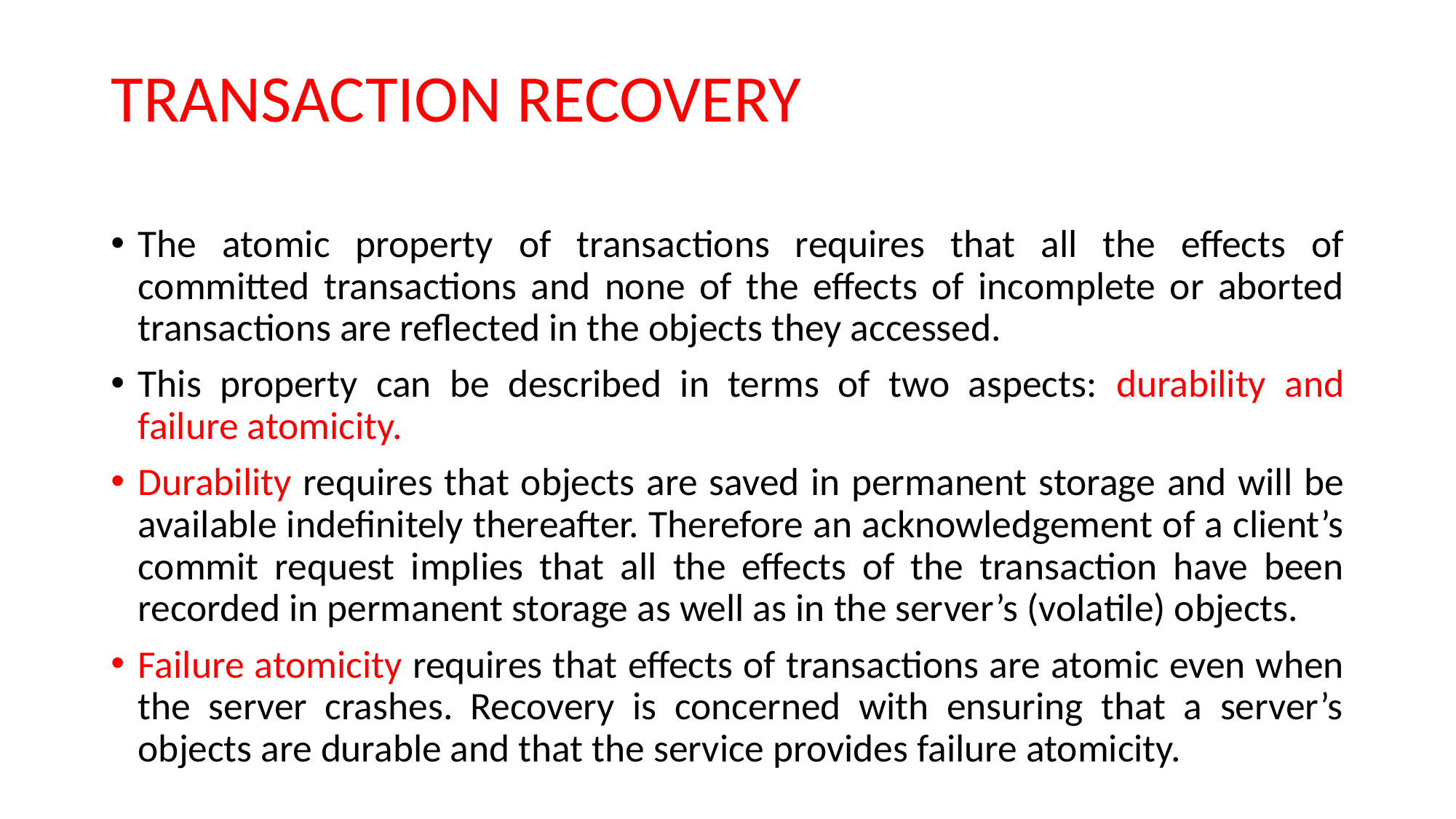

# TRANSACTION RECOVERY
The atomic property of transactions requires that all the effects of committed transactions and none of the effects of incomplete or aborted transactions are reflected in the objects they accessed.
This property can be described in terms of two aspects: durability and failure atomicity.
Durability requires that objects are saved in permanent storage and will be available indefinitely thereafter. Therefore an acknowledgement of a client’s commit request implies that all the effects of the transaction have been recorded in permanent storage as well as in the server’s (volatile) objects.
Failure atomicity requires that effects of transactions are atomic even when the server crashes. Recovery is concerned with ensuring that a server’s objects are durable and that the service provides failure atomicity.